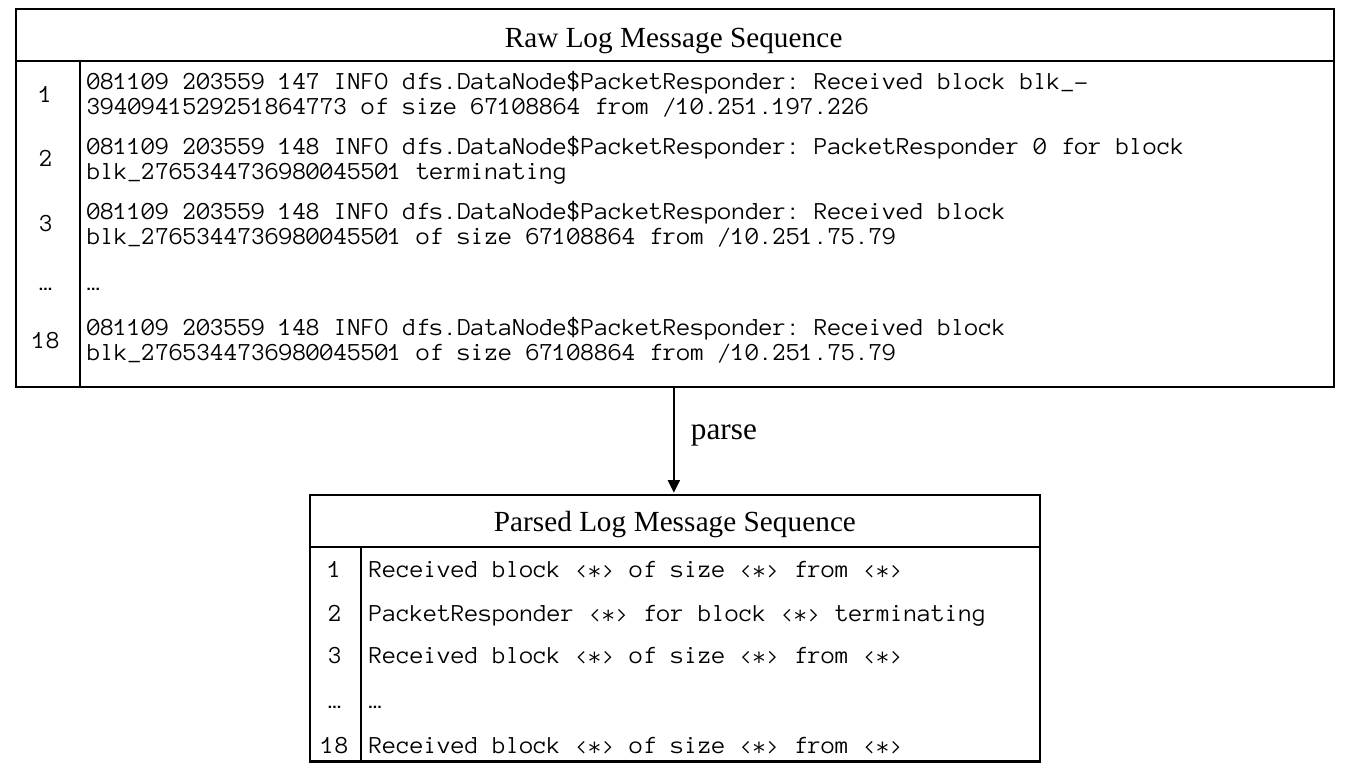

Raw Log Message Sequence

| 1 | 081109 203559 147 INFO dfs.DataNode$PacketResponder: Received block blk\_-3940941529251864773 of size 67108864 from /10.251.197.226 |
| --- | --- |
| 2 | 081109 203559 148 INFO dfs.DataNode$PacketResponder: PacketResponder 0 for block blk\_2765344736980045501 terminating |
| 3 | 081109 203559 148 INFO dfs.DataNode$PacketResponder: Received block blk\_2765344736980045501 of size 67108864 from /10.251.75.79 |
| … | … |
| 18 | 081109 203559 148 INFO dfs.DataNode$PacketResponder: Received block blk\_2765344736980045501 of size 67108864 from /10.251.75.79 |
parse
Parsed Log Message Sequence

| 1 | Received block <\*> of size <\*> from <\*> |
| --- | --- |
| 2 | PacketResponder <\*> for block <\*> terminating |
| 3 | Received block <\*> of size <\*> from <\*> |
| … | … |
| 18 | Received block <\*> of size <\*> from <\*> |